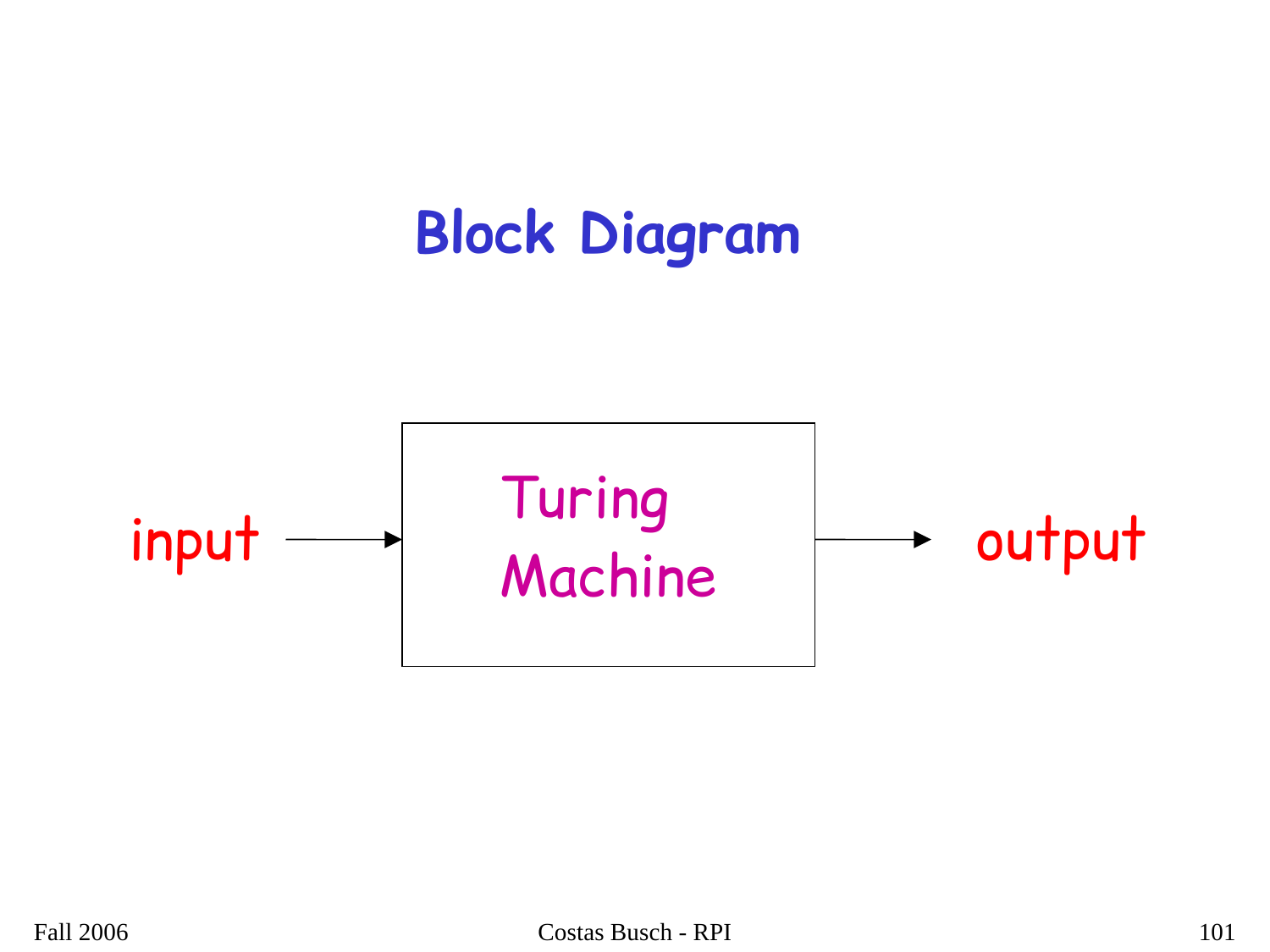

Block Diagram

Turing
Machine
input
output

Fall 2006
Costas Busch - RPI
101